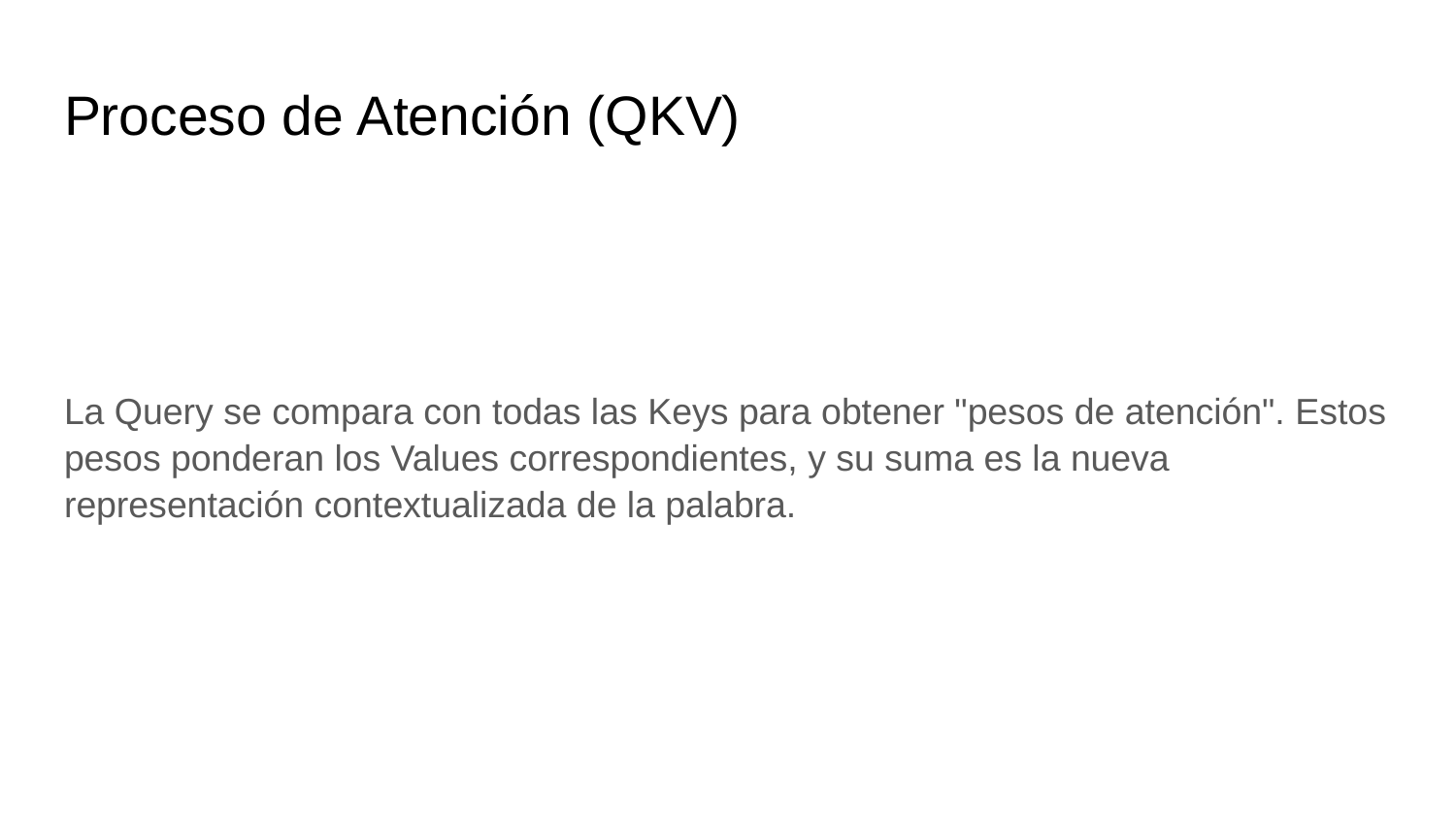

# Proceso de Atención (QKV)
La Query se compara con todas las Keys para obtener "pesos de atención". Estos pesos ponderan los Values correspondientes, y su suma es la nueva representación contextualizada de la palabra.